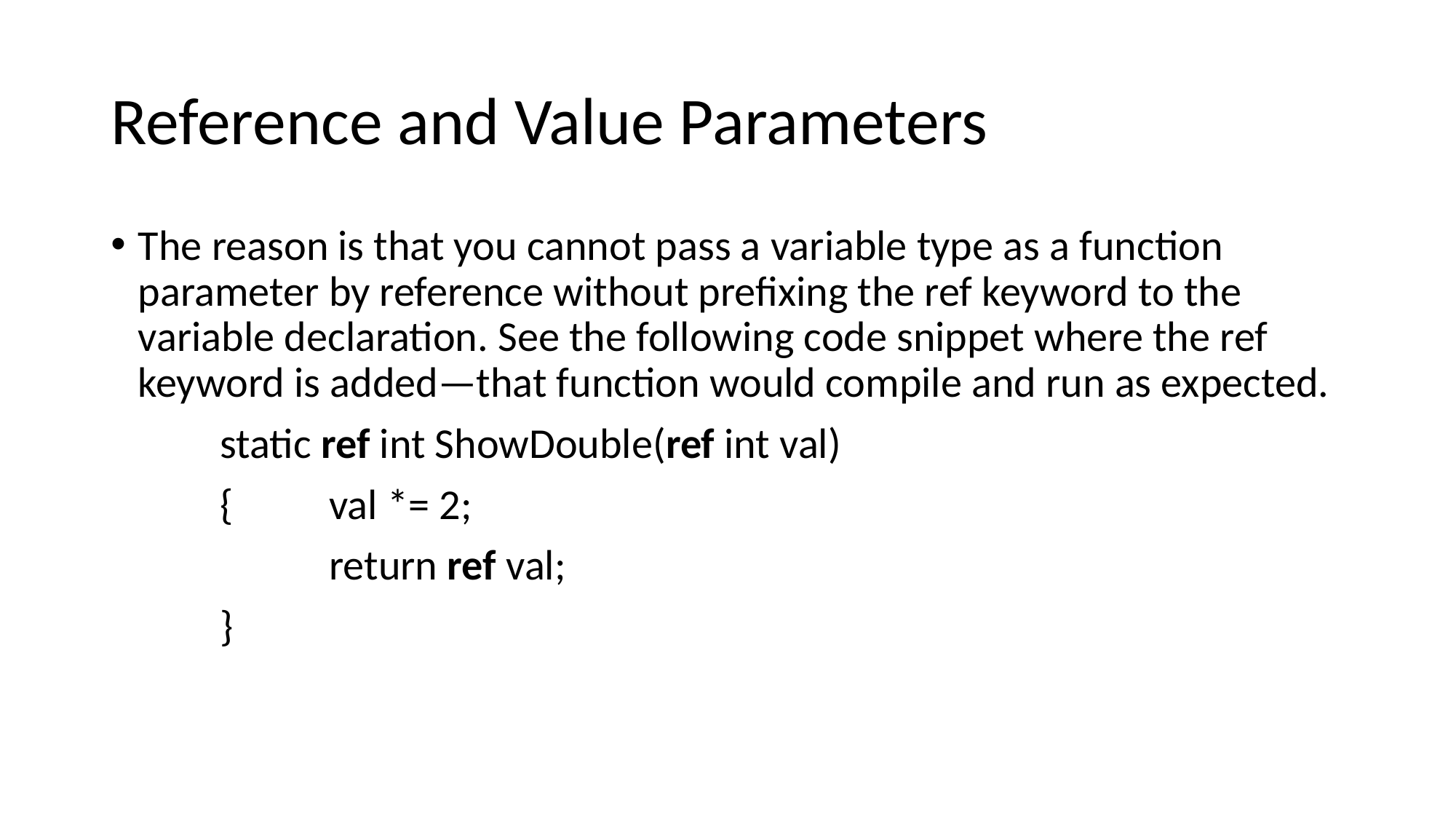

# Reference and Value Parameters
The reason is that you cannot pass a variable type as a function parameter by reference without prefixing the ref keyword to the variable declaration. See the following code snippet where the ref keyword is added—that function would compile and run as expected.
	static ref int ShowDouble(ref int val)
	{	val *= 2;
		return ref val;
	}